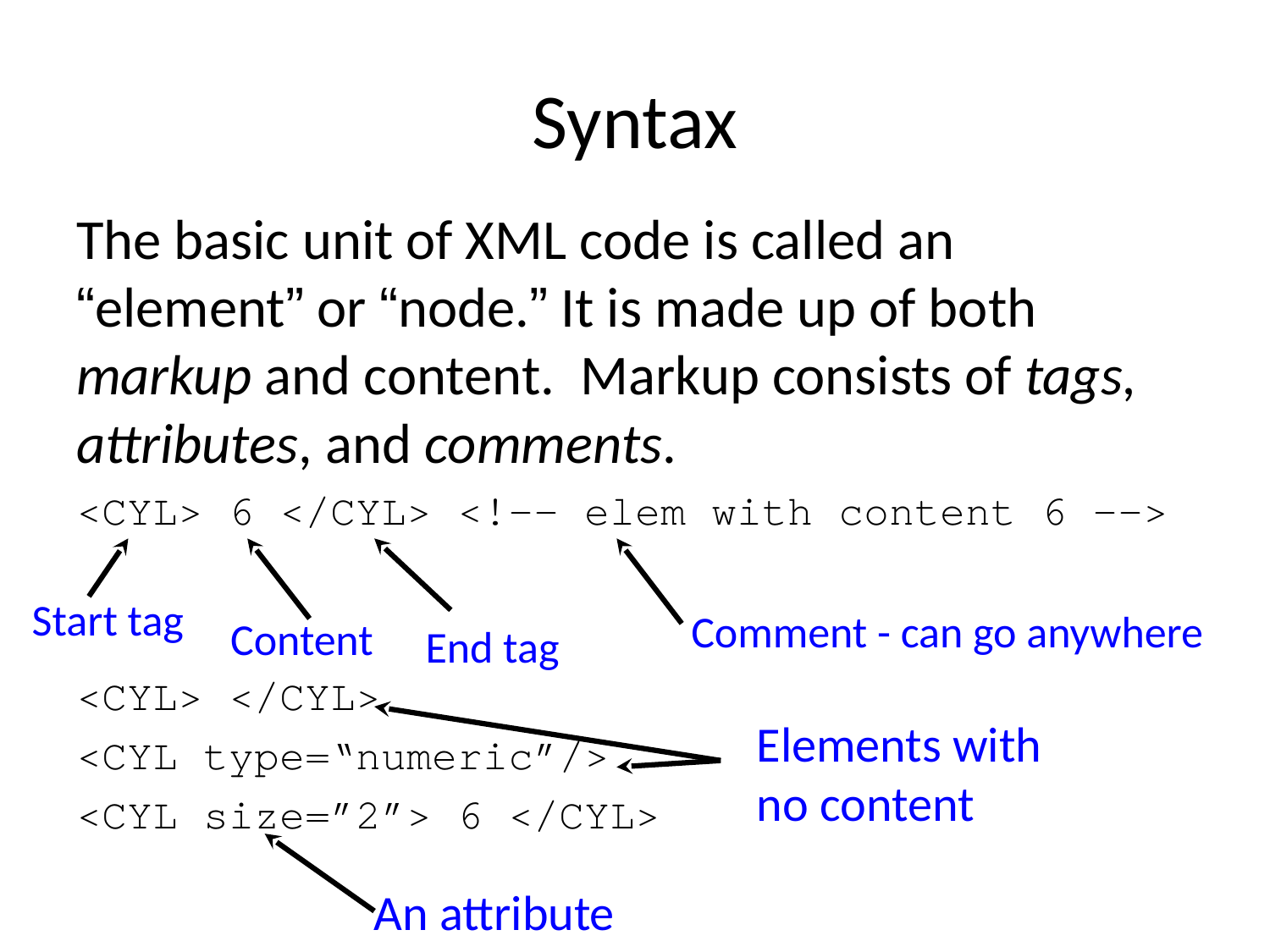

# Syntax
The basic unit of XML code is called an “element” or “node.” It is made up of both markup and content.  Markup consists of tags, attributes, and comments.
<CYL> 6 </CYL> <!–- elem with content 6 -->

<CYL> </CYL>
<CYL type=“numeric”/>
<CYL size=”2”> 6 </CYL>

Start tag
Comment - can go anywhere
Content
End tag

Elements with no content

An attribute